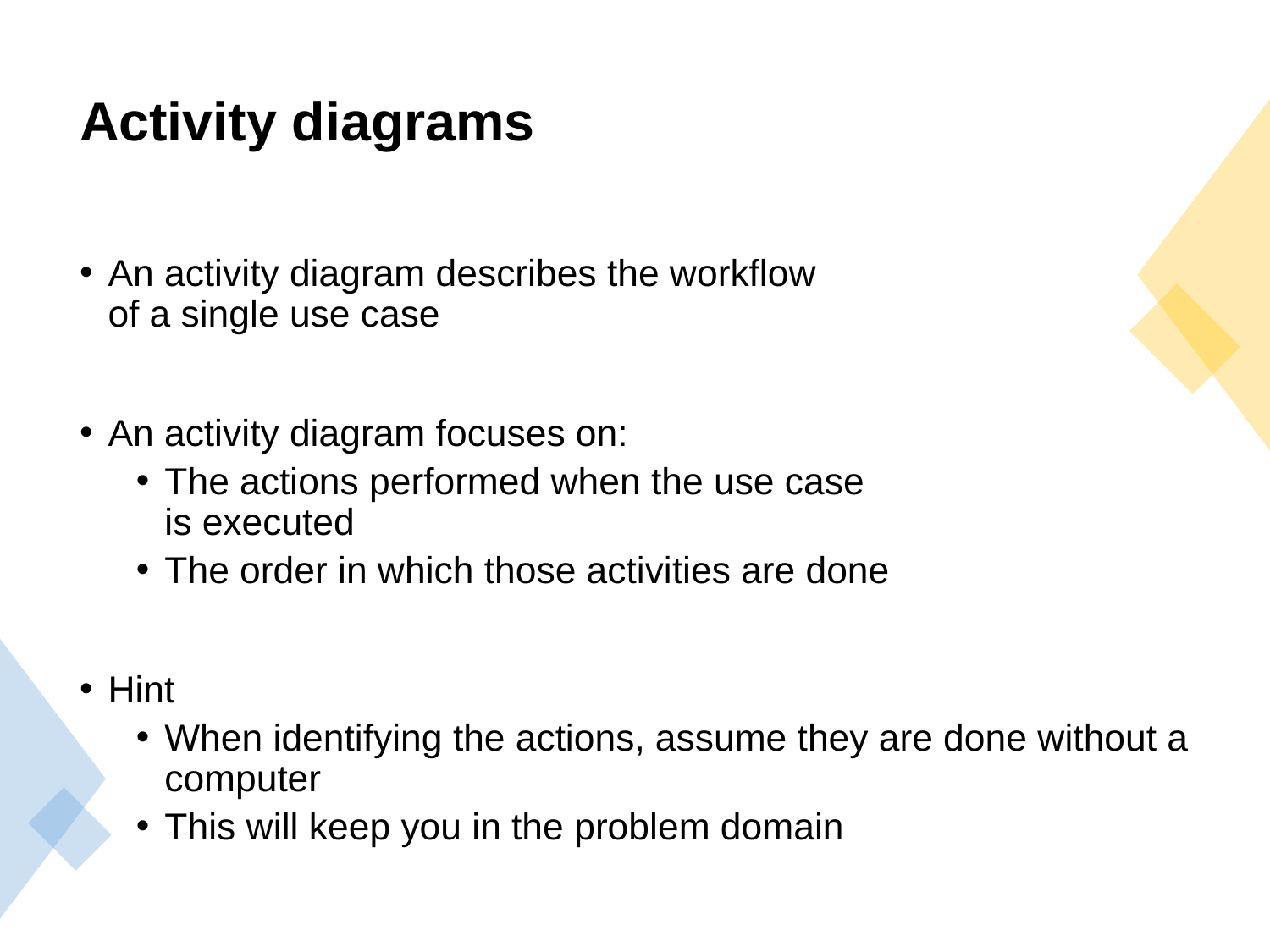

# Activity diagrams

An activity diagram describes the workflow
of a single use case

An activity diagram focuses on:
The actions performed when the use case
is executed
The order in which those activities are done

Hint
When identifying the actions, assume they are done without a computer
This will keep you in the problem domain